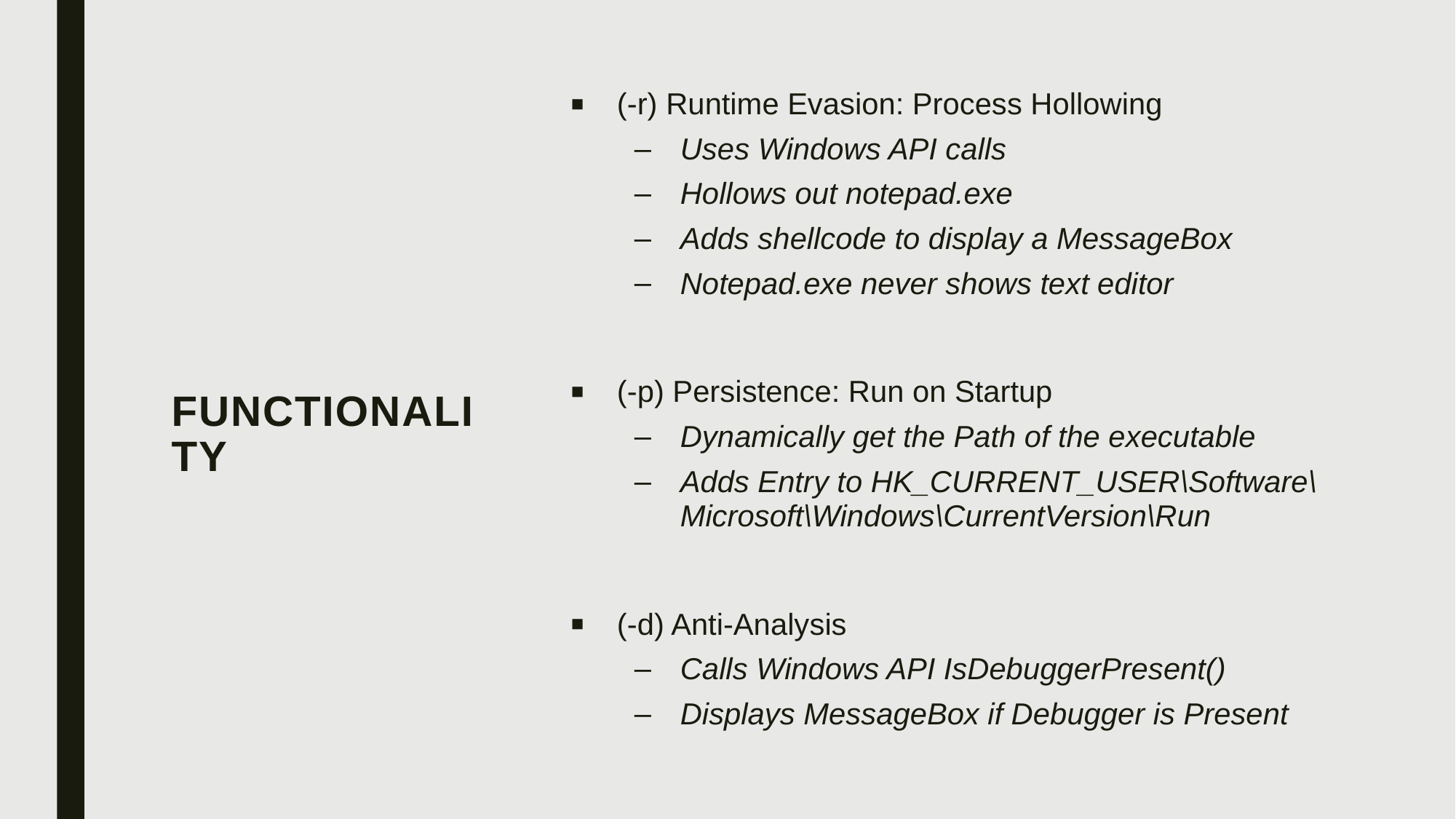

(-r) Runtime Evasion: Process Hollowing
Uses Windows API calls
Hollows out notepad.exe
Adds shellcode to display a MessageBox
Notepad.exe never shows text editor

(-p) Persistence: Run on Startup
Dynamically get the Path of the executable
Adds Entry to HK_CURRENT_USER\Software\Microsoft\Windows\CurrentVersion\Run

(-d) Anti-Analysis
Calls Windows API IsDebuggerPresent()
Displays MessageBox if Debugger is Present
# Functionality